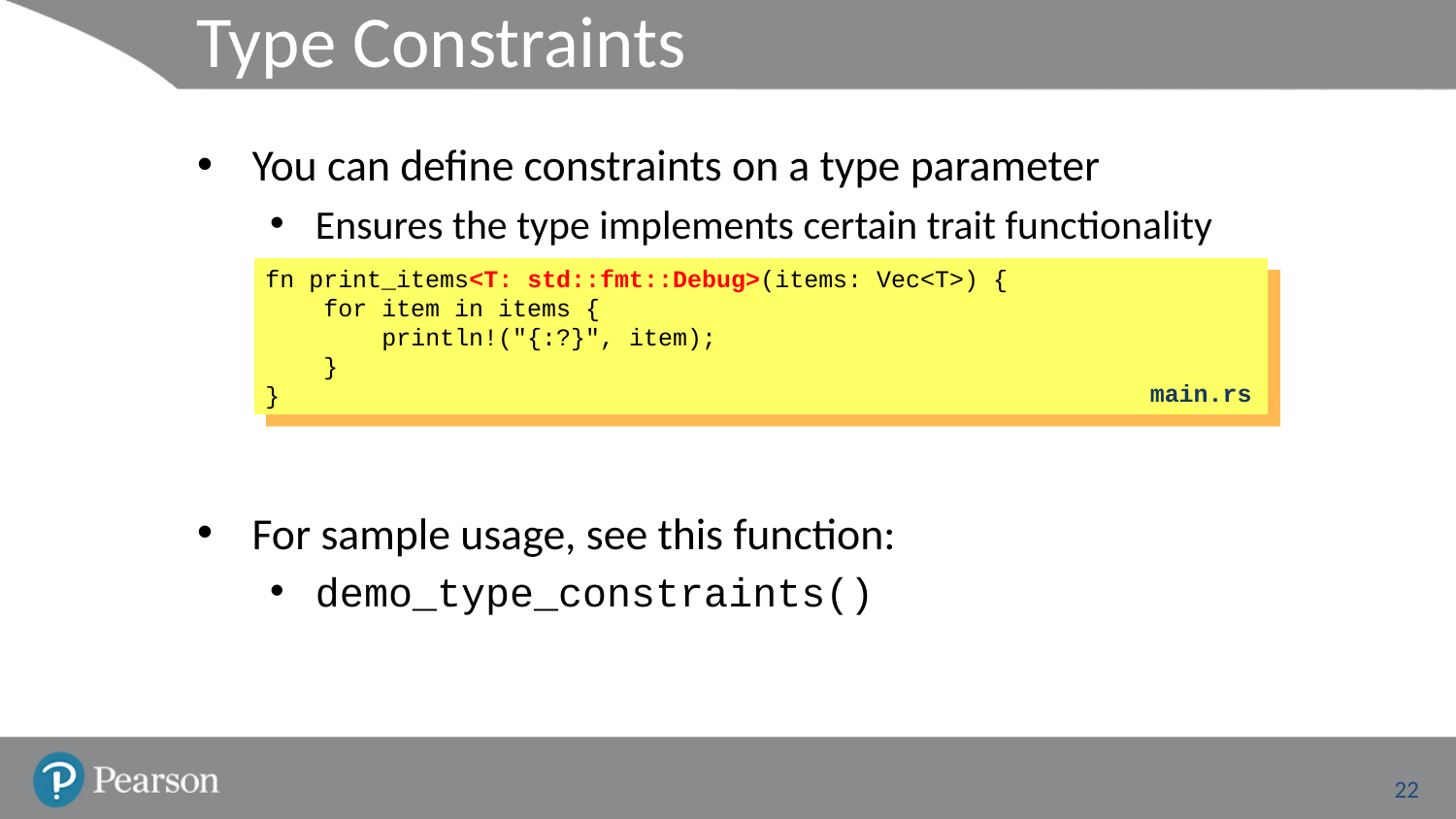

# Type Constraints
You can define constraints on a type parameter
Ensures the type implements certain trait functionality

For sample usage, see this function:
demo_type_constraints()
fn print_items<T: std::fmt::Debug>(items: Vec<T>) {
    for item in items {
        println!("{:?}", item);
    }
}
main.rs
22